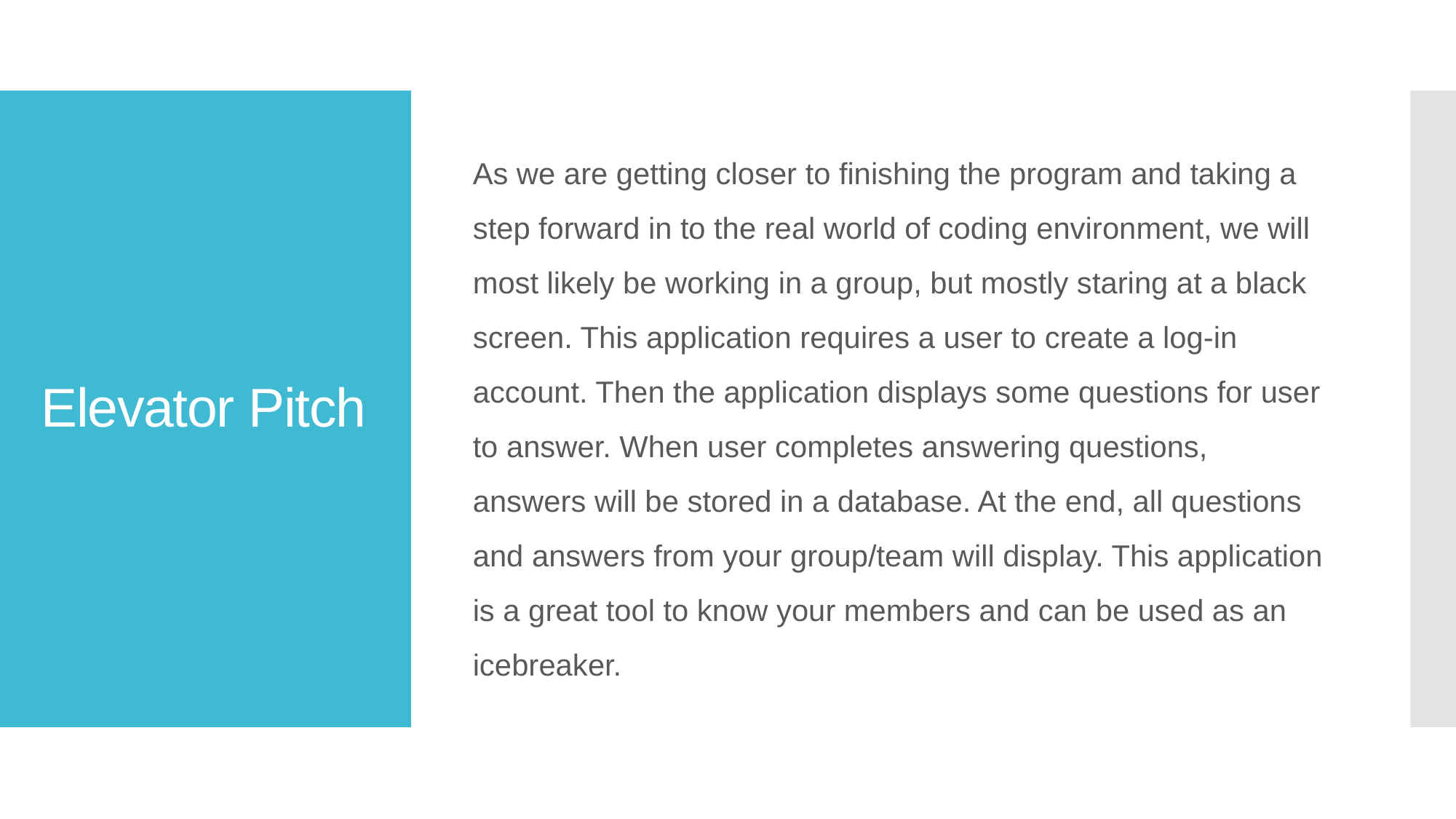

As we are getting closer to finishing the program and taking a step forward in to the real world of coding environment, we will most likely be working in a group, but mostly staring at a black screen. This application requires a user to create a log-in account. Then the application displays some questions for user to answer. When user completes answering questions, answers will be stored in a database. At the end, all questions and answers from your group/team will display. This application is a great tool to know your members and can be used as an icebreaker.
# Elevator Pitch